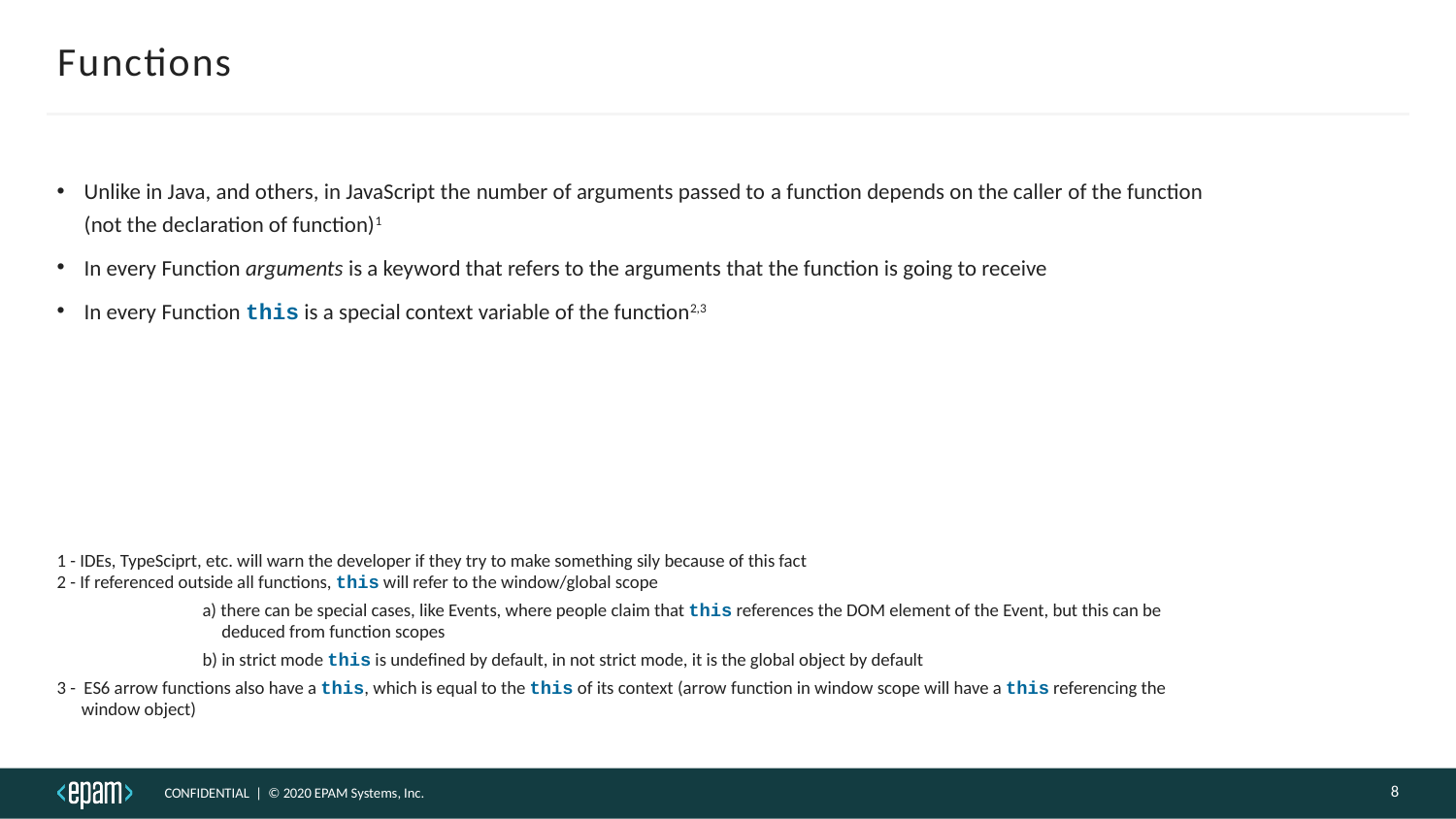

# Functions
Unlike in Java, and others, in JavaScript the number of arguments passed to a function depends on the caller of the function
(not the declaration of function)1
In every Function arguments is a keyword that refers to the arguments that the function is going to receive
In every Function this is a special context variable of the function2,3

1 - IDEs, TypeSciprt, etc. will warn the developer if they try to make something sily because of this fact
2 - If referenced outside all functions, this will refer to the window/global scope
	a) there can be special cases, like Events, where people claim that this references the DOM element of the Event, but this can be
                                        deduced from function scopes
	b) in strict mode this is undefined by default, in not strict mode, it is the global object by default
3 -  ES6 arrow functions also have a this, which is equal to the this of its context (arrow function in window scope will have a this referencing the
      window object)
8